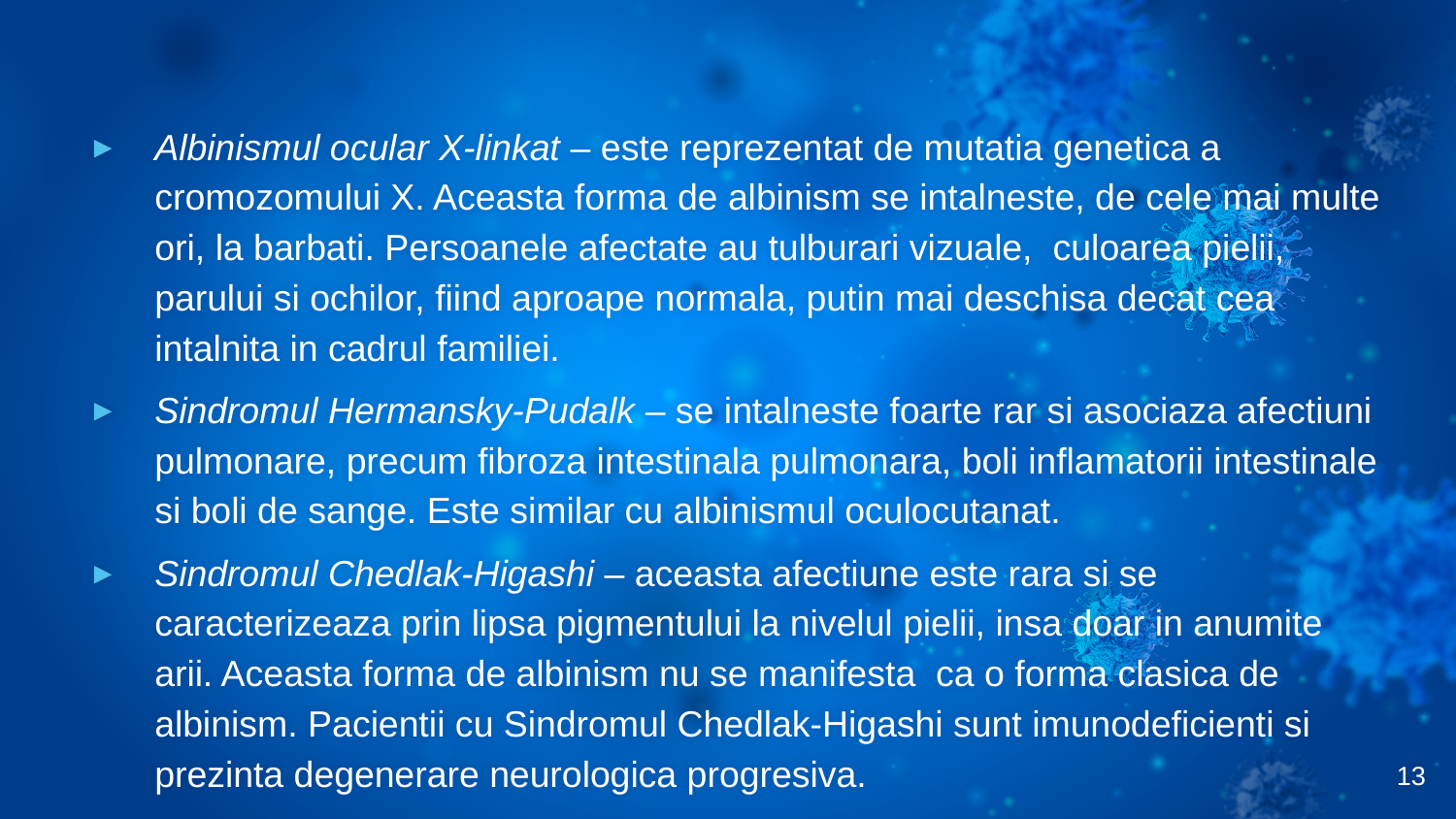

Albinismul ocular X-linkat – este reprezentat de mutatia genetica a cromozomului X. Aceasta forma de albinism se intalneste, de cele mai multe ori, la barbati. Persoanele afectate au tulburari vizuale,  culoarea pielii, parului si ochilor, fiind aproape normala, putin mai deschisa decat cea intalnita in cadrul familiei.
Sindromul Hermansky-Pudalk – se intalneste foarte rar si asociaza afectiuni pulmonare, precum fibroza intestinala pulmonara, boli inflamatorii intestinale si boli de sange. Este similar cu albinismul oculocutanat.
Sindromul Chedlak-Higashi – aceasta afectiune este rara si se caracterizeaza prin lipsa pigmentului la nivelul pielii, insa doar in anumite arii. Aceasta forma de albinism nu se manifesta  ca o forma clasica de albinism. Pacientii cu Sindromul Chedlak-Higashi sunt imunodeficienti si prezinta degenerare neurologica progresiva.
13